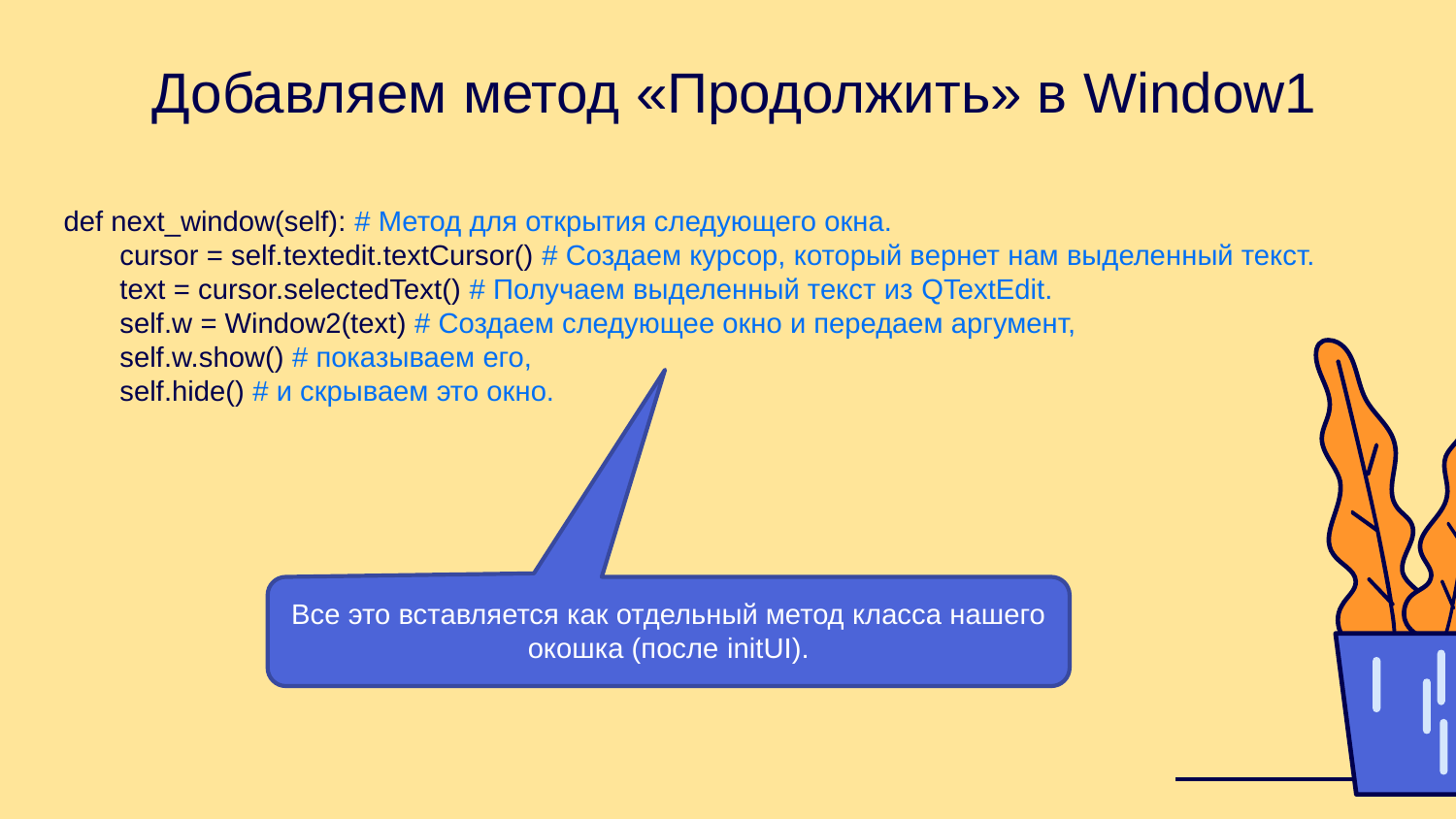

# Добавляем метод «Продолжить» в Window1
 def next_window(self): # Метод для открытия следующего окна.
        cursor = self.textedit.textCursor() # Создаем курсор, который вернет нам выделенный текст.
        text = cursor.selectedText() # Получаем выделенный текст из QTextEdit.
        self.w = Window2(text) # Создаем следующее окно и передаем аргумент,
        self.w.show() # показываем его,
        self.hide() # и скрываем это окно.

Все это вставляется как отдельный метод класса нашего окошка (после initUI).